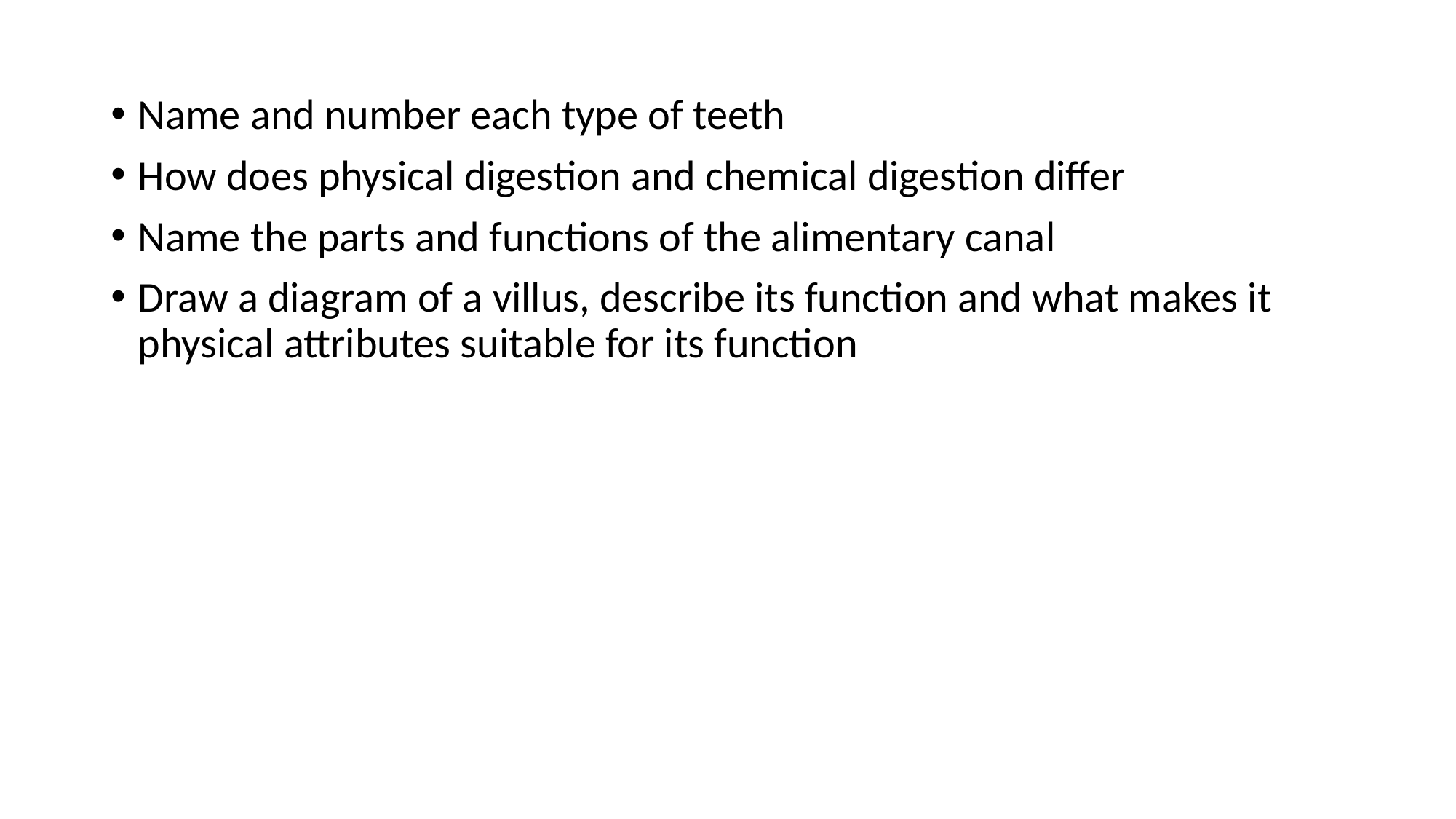

#
Name and number each type of teeth
How does physical digestion and chemical digestion differ
Name the parts and functions of the alimentary canal
Draw a diagram of a villus, describe its function and what makes it physical attributes suitable for its function